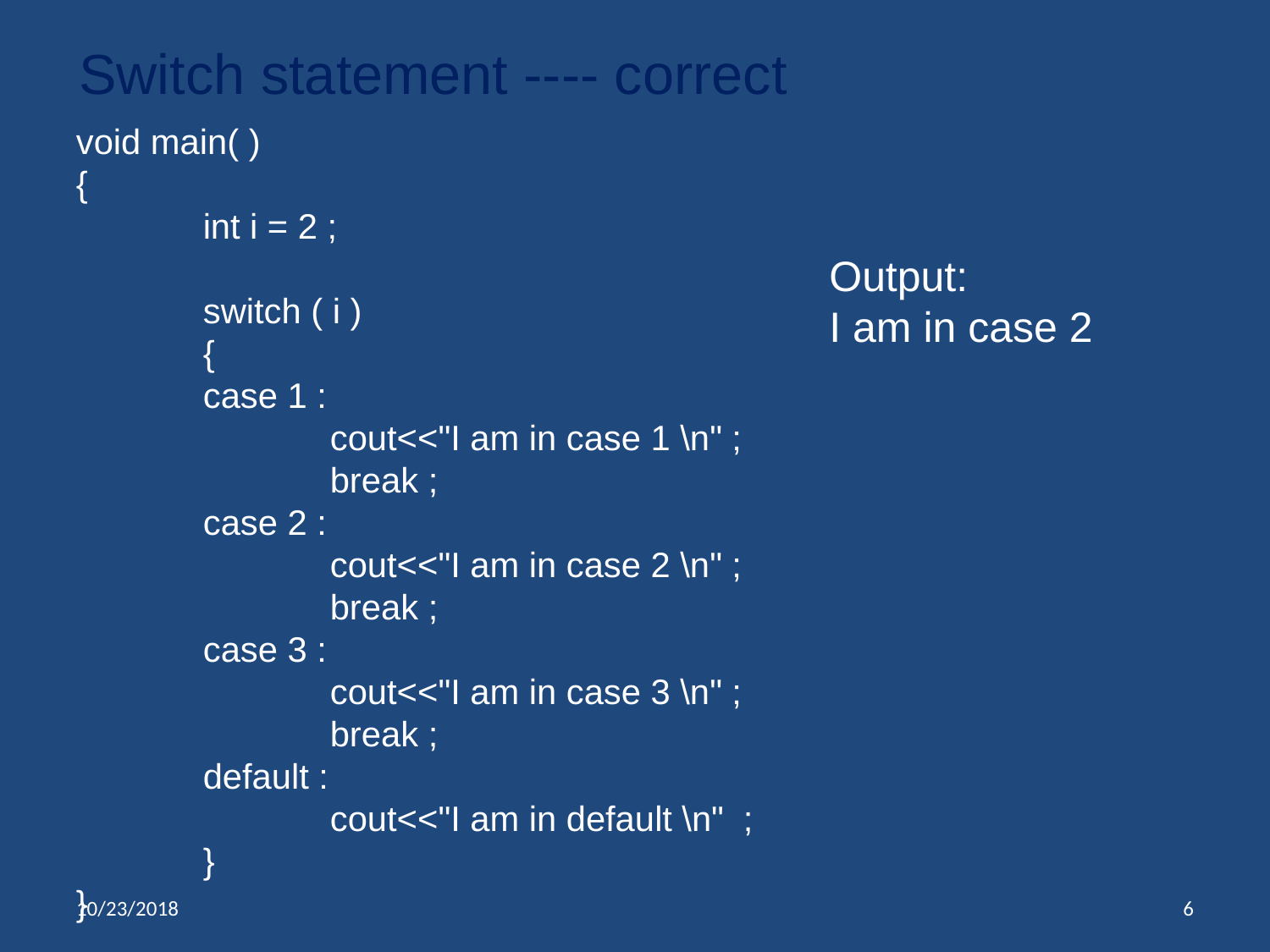

Switch statement ---- correct
void main( )
{
	int i = 2 ;

	switch ( i )
	{
	case 1 :
		cout<<"I am in case 1 \n" ;
		break ;
	case 2 :
		cout<<"I am in case 2 \n" ;
		break ;
	case 3 :
		cout<<"I am in case 3 \n" ;
		break ;
	default :
		cout<<"I am in default \n"  ;
	}
}
Output:
I am in case 2
10/23/2018
6